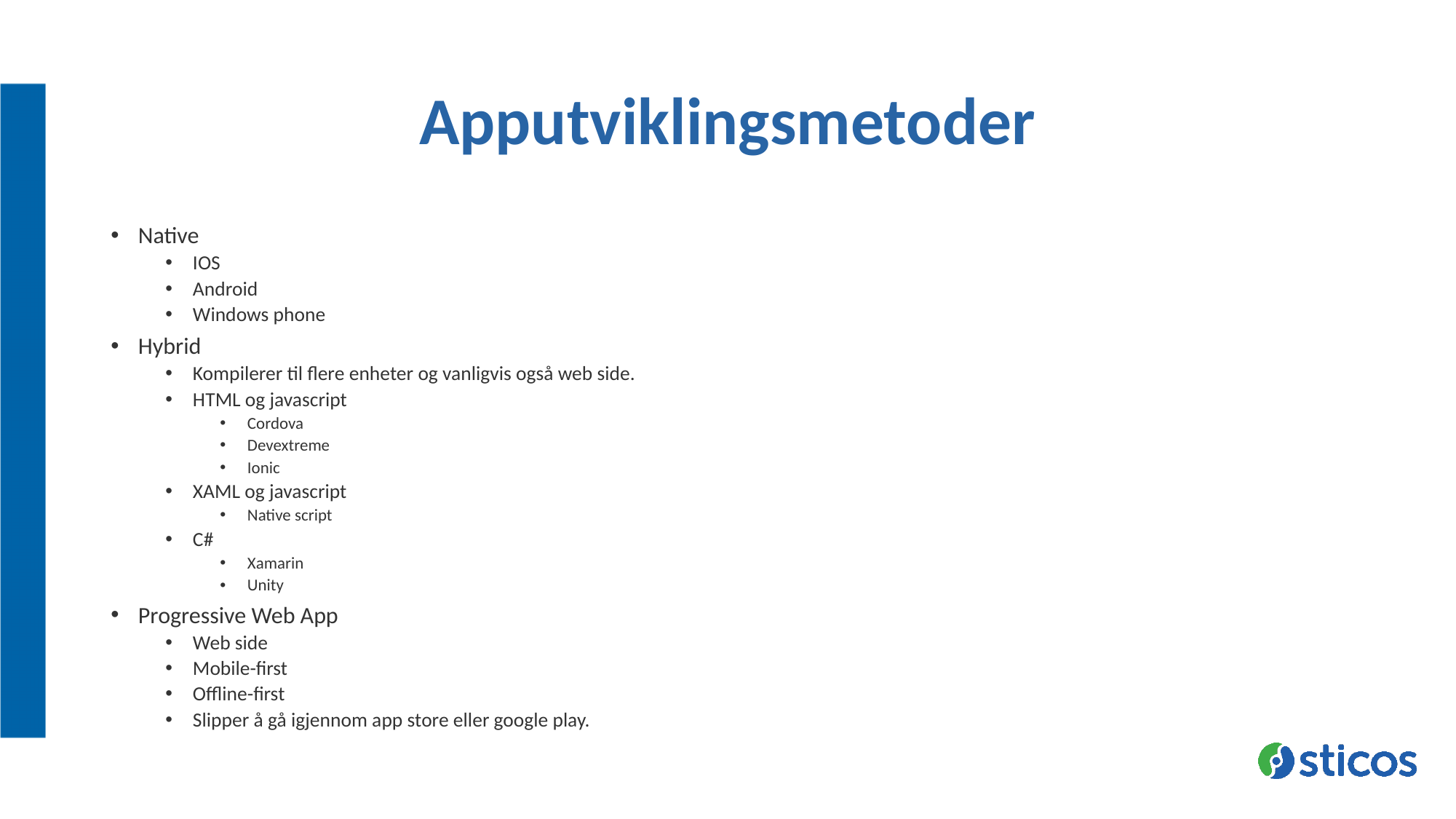

# Apputviklingsmetoder
Native
IOS
Android
Windows phone
Hybrid
Kompilerer til flere enheter og vanligvis også web side.
HTML og javascript
Cordova
Devextreme
Ionic
XAML og javascript
Native script
C#
Xamarin
Unity
Progressive Web App
Web side
Mobile-first
Offline-first
Slipper å gå igjennom app store eller google play.